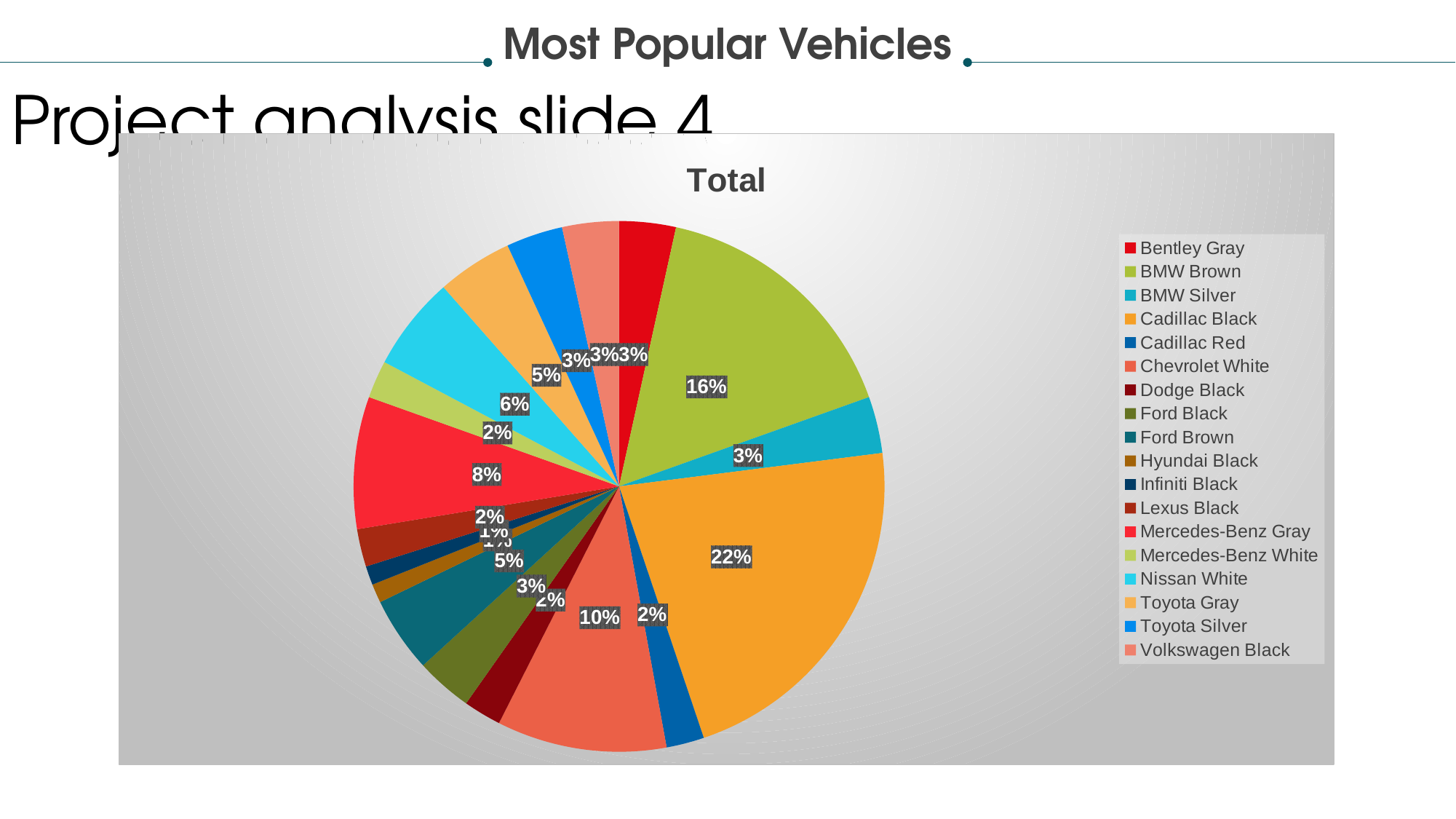

Most Popular Vehicles
Project analysis slide 4

### Chart:

| Category |  |
|---|---|
| Bentley Gray | 3.0 |
| BMW Brown | 14.0 |
| BMW Silver | 3.0 |
| Cadillac Black | 19.0 |
| Cadillac Red | 2.0 |
| Chevrolet White | 9.0 |
| Dodge Black | 2.0 |
| Ford Black | 3.0 |
| Ford Brown | 4.0 |
| Hyundai Black | 1.0 |
| Infiniti Black | 1.0 |
| Lexus Black | 2.0 |
| Mercedes-Benz Gray | 7.0 |
| Mercedes-Benz White | 2.0 |
| Nissan White | 5.0 |
| Toyota Gray | 4.0 |
| Toyota Silver | 3.0 |
| Volkswagen Black | 3.0 |